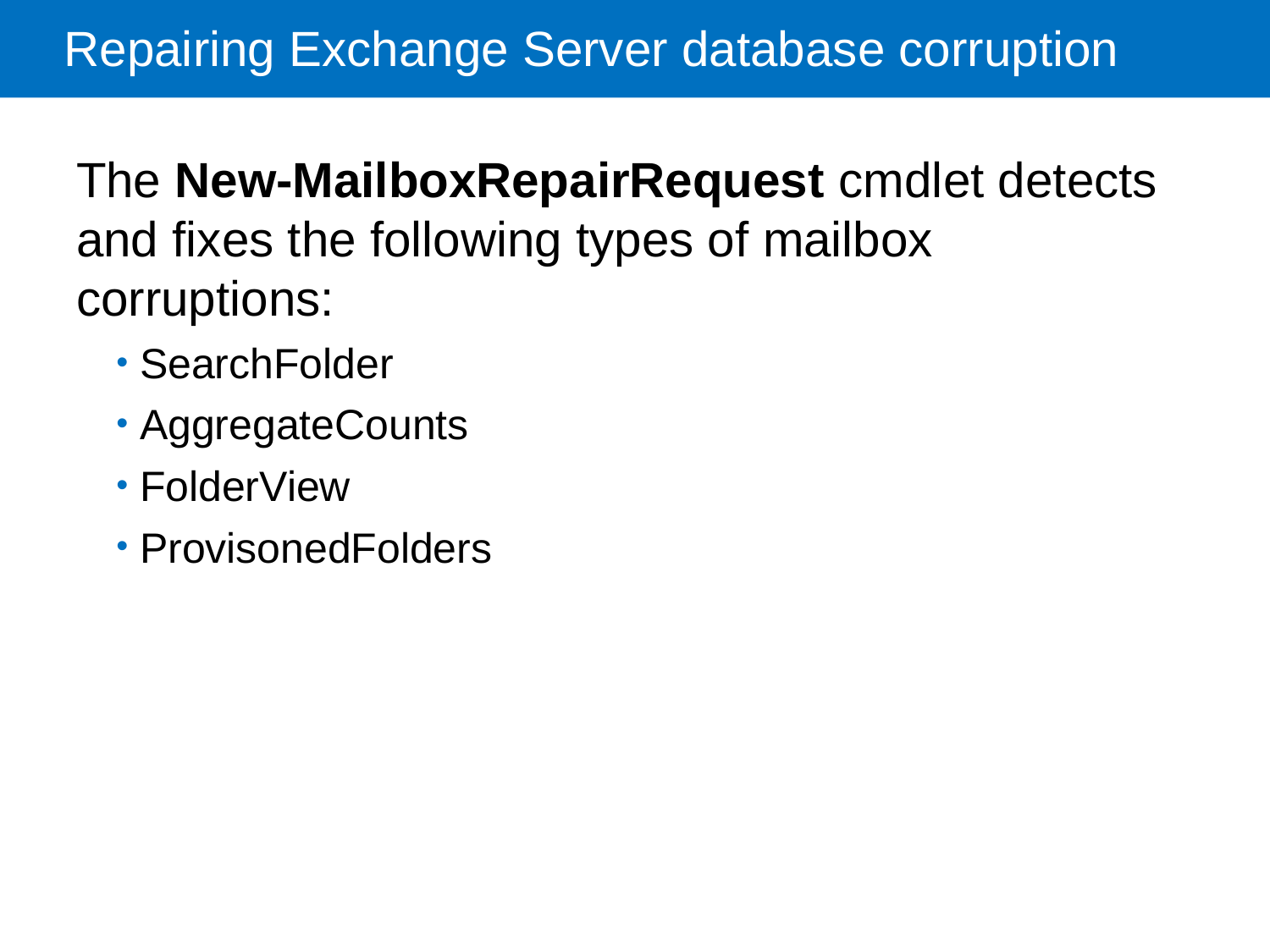

# Repairing Exchange Server database corruption
The New-MailboxRepairRequest cmdlet detects and fixes the following types of mailbox corruptions:
SearchFolder
AggregateCounts
FolderView
ProvisonedFolders